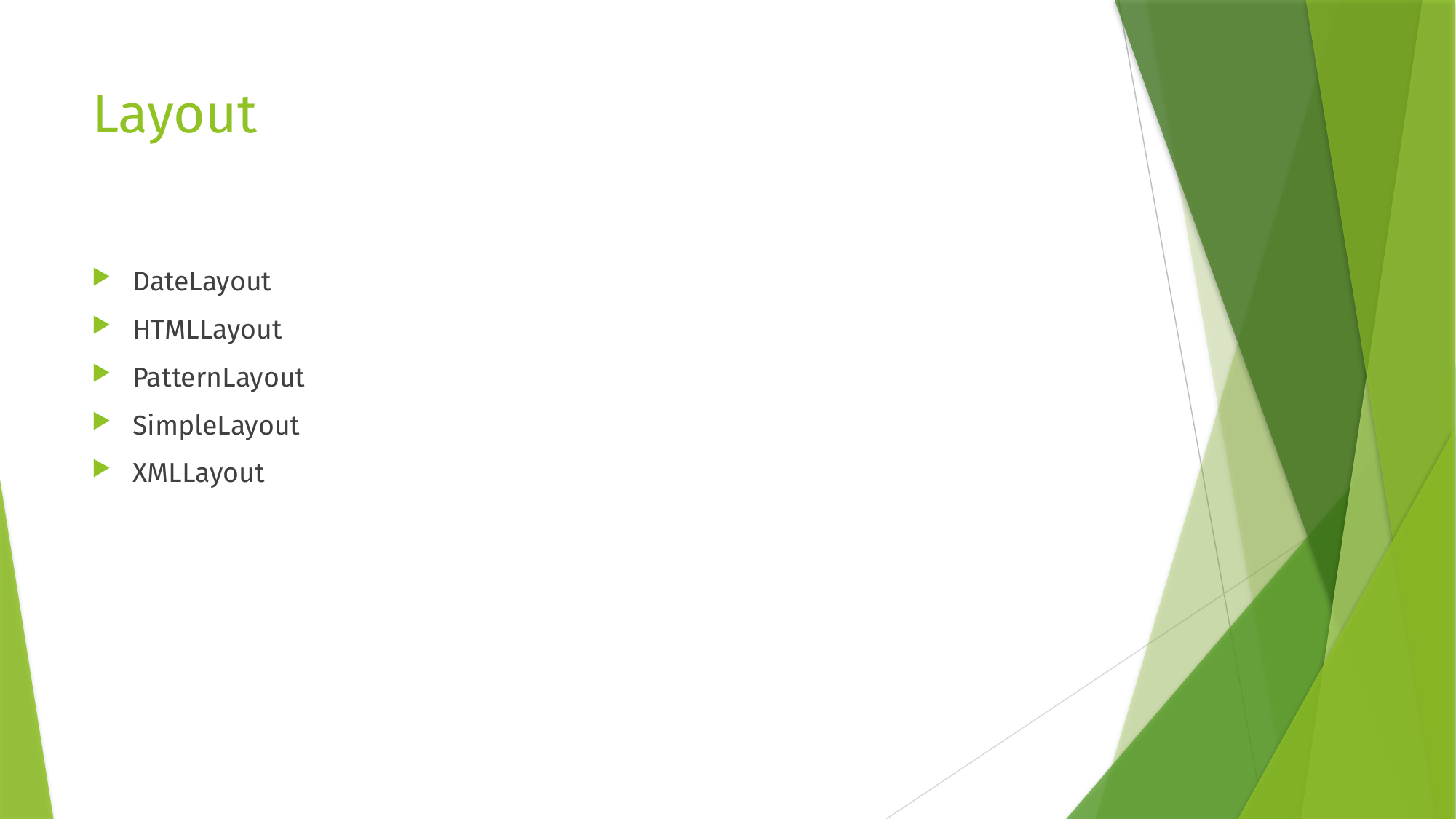

# Layout
DateLayout
HTMLLayout
PatternLayout
SimpleLayout
XMLLayout